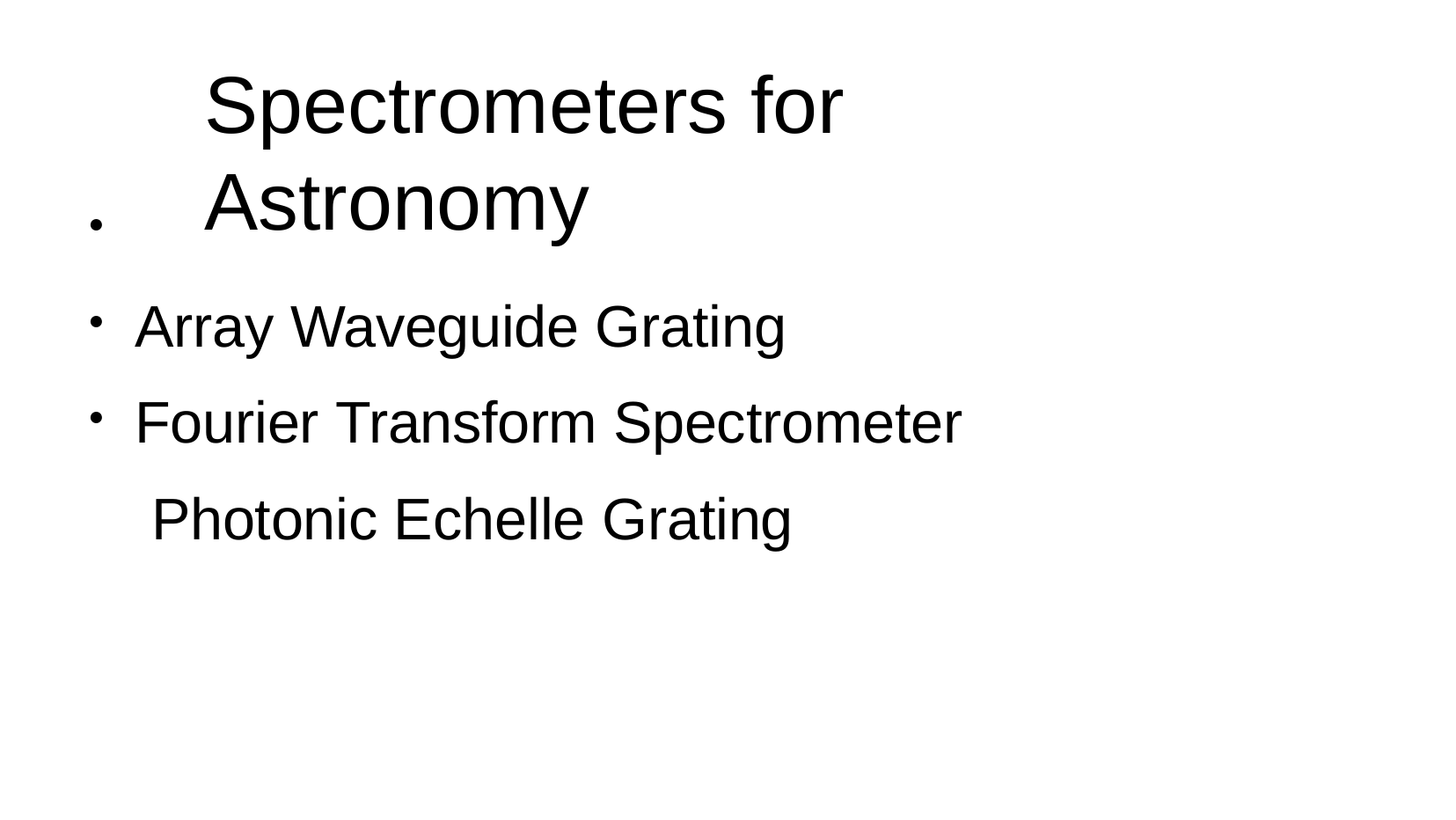

# Spectrometers for Astronomy
Array Waveguide Grating  Fourier Transform Spectrometer  Photonic Echelle Grating
●
●
●